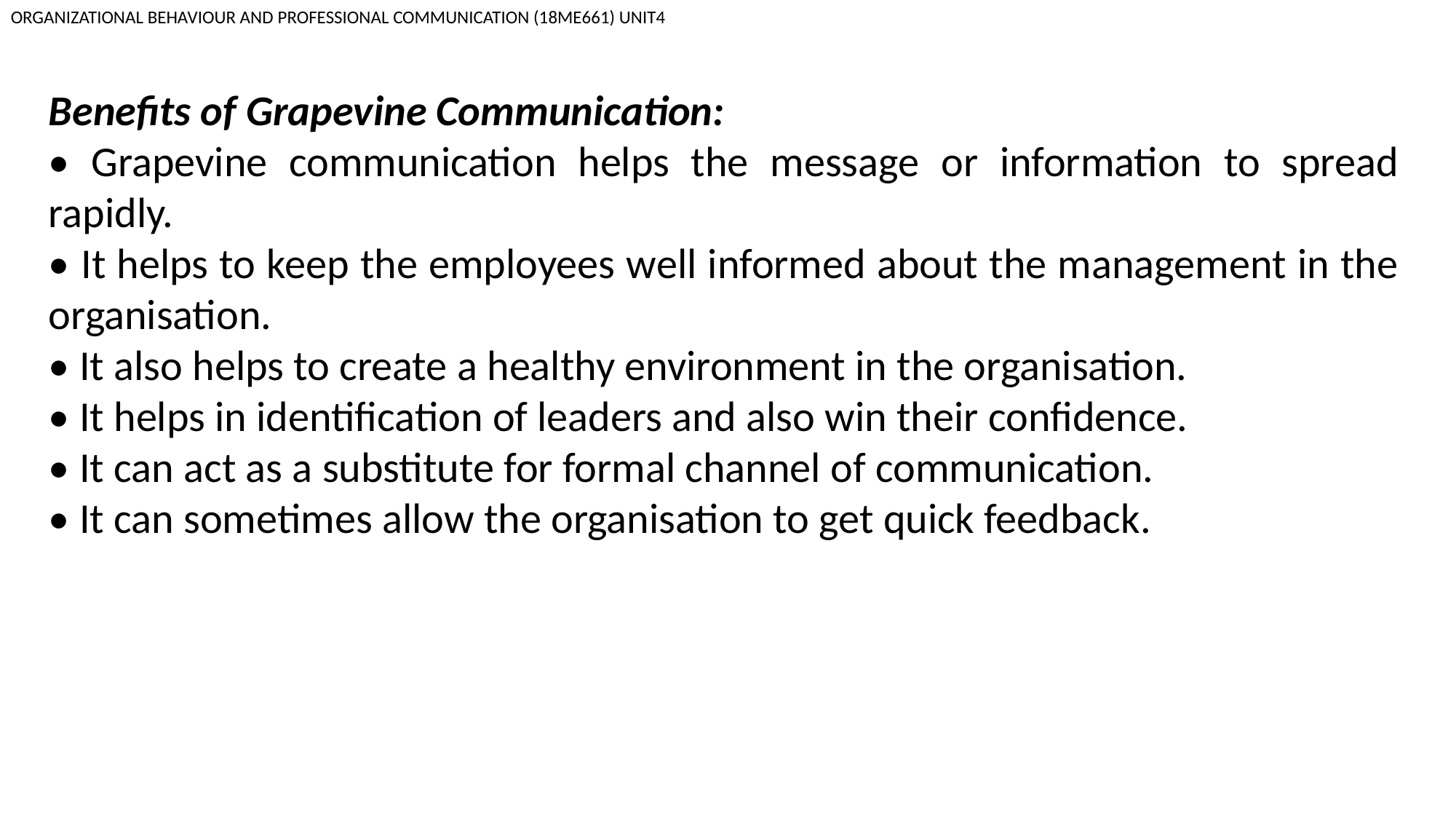

ORGANIZATIONAL BEHAVIOUR AND PROFESSIONAL COMMUNICATION (18ME661) UNIT4
Benefits of Grapevine Communication:
• Grapevine communication helps the message or information to spread rapidly.
• It helps to keep the employees well informed about the management in the organisation.
• It also helps to create a healthy environment in the organisation.
• It helps in identification of leaders and also win their confidence.
• It can act as a substitute for formal channel of communication.
• It can sometimes allow the organisation to get quick feedback.